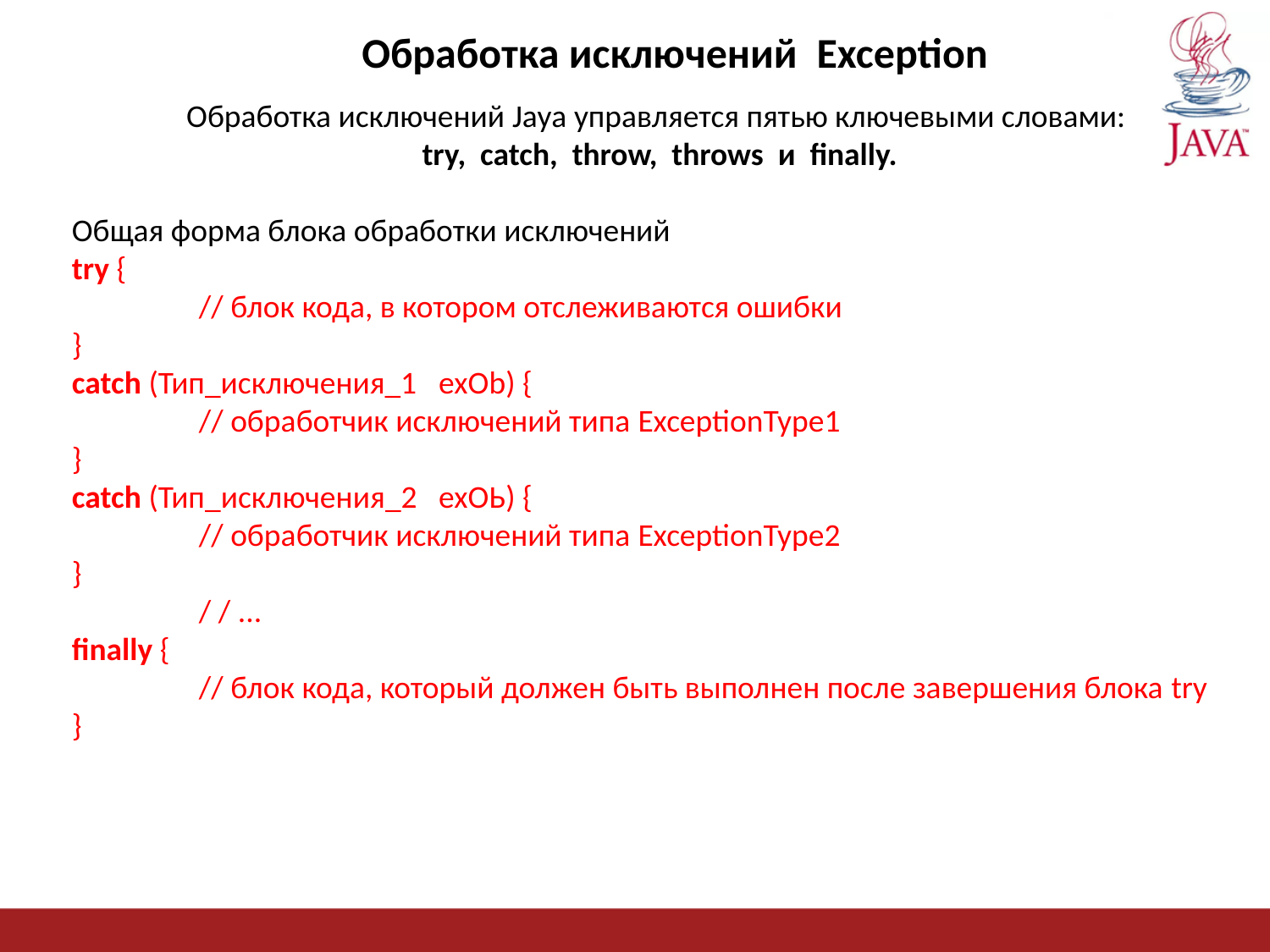

Обработка исключений  Exception
Обработка исключений Jауа управляется пятью ключевыми словами:
try,  catch,  throw,  throws  и  finally.

Общая форма блока обработки исключений
try {
	// блок кода, в котором отслеживаются ошибки
}
catch (Тип_исключения_1   ехОb) {
	// обработчик исключений типа ExceptionType1
}
catch (Тип_исключения_2   ехОЬ) {
	// обработчик исключений типа ExceptionType2
}
	/ / ...
finally {
	// блок кода, который должен быть выполнен после завершения блока try
}